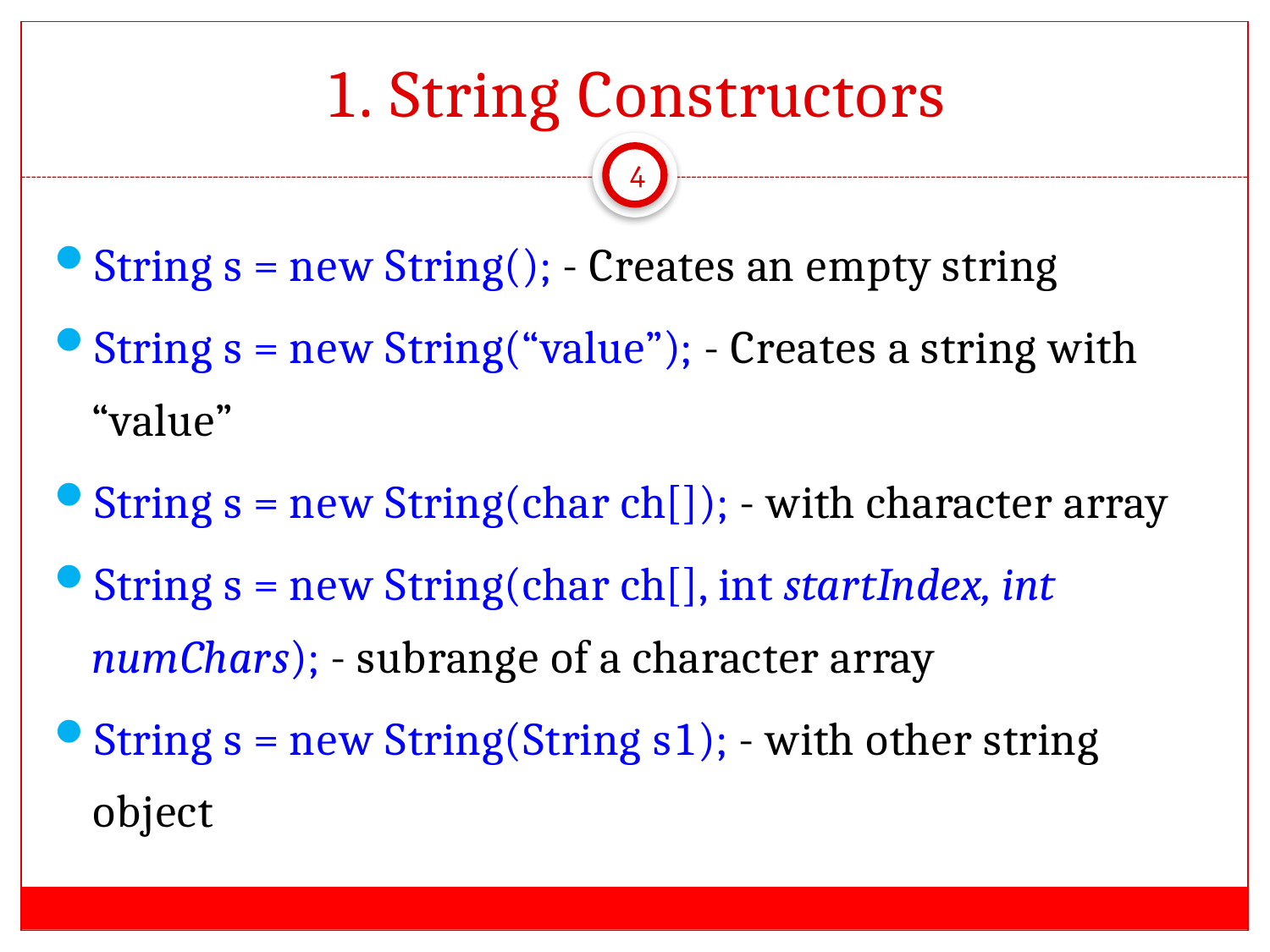

# 1. String Constructors
4
String s = new String(); - Creates an empty string
String s = new String(“value”); - Creates a string with “value”
String s = new String(char ch[]); - with character array
String s = new String(char ch[], int startIndex, int numChars); - subrange of a character array
String s = new String(String s1); - with other string object